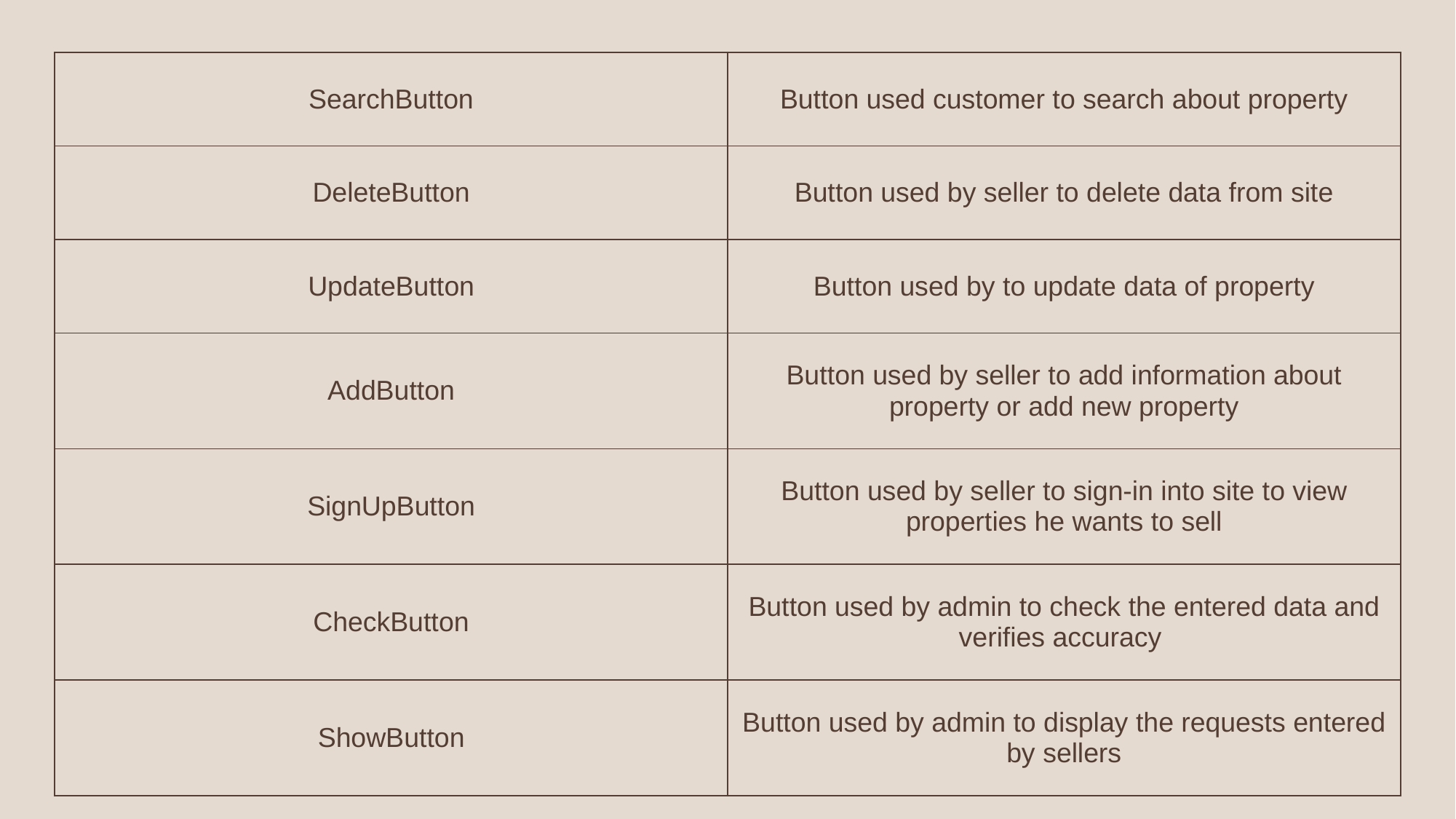

| SearchButton | Button used customer to search about property |
| --- | --- |
| DeleteButton | Button used by seller to delete data from site |
| UpdateButton | Button used by to update data of property |
| AddButton | Button used by seller to add information about property or add new property |
| SignUpButton | Button used by seller to sign-in into site to view properties he wants to sell |
| CheckButton | Button used by admin to check the entered data and verifies accuracy |
| ShowButton | Button used by admin to display the requests entered by sellers |